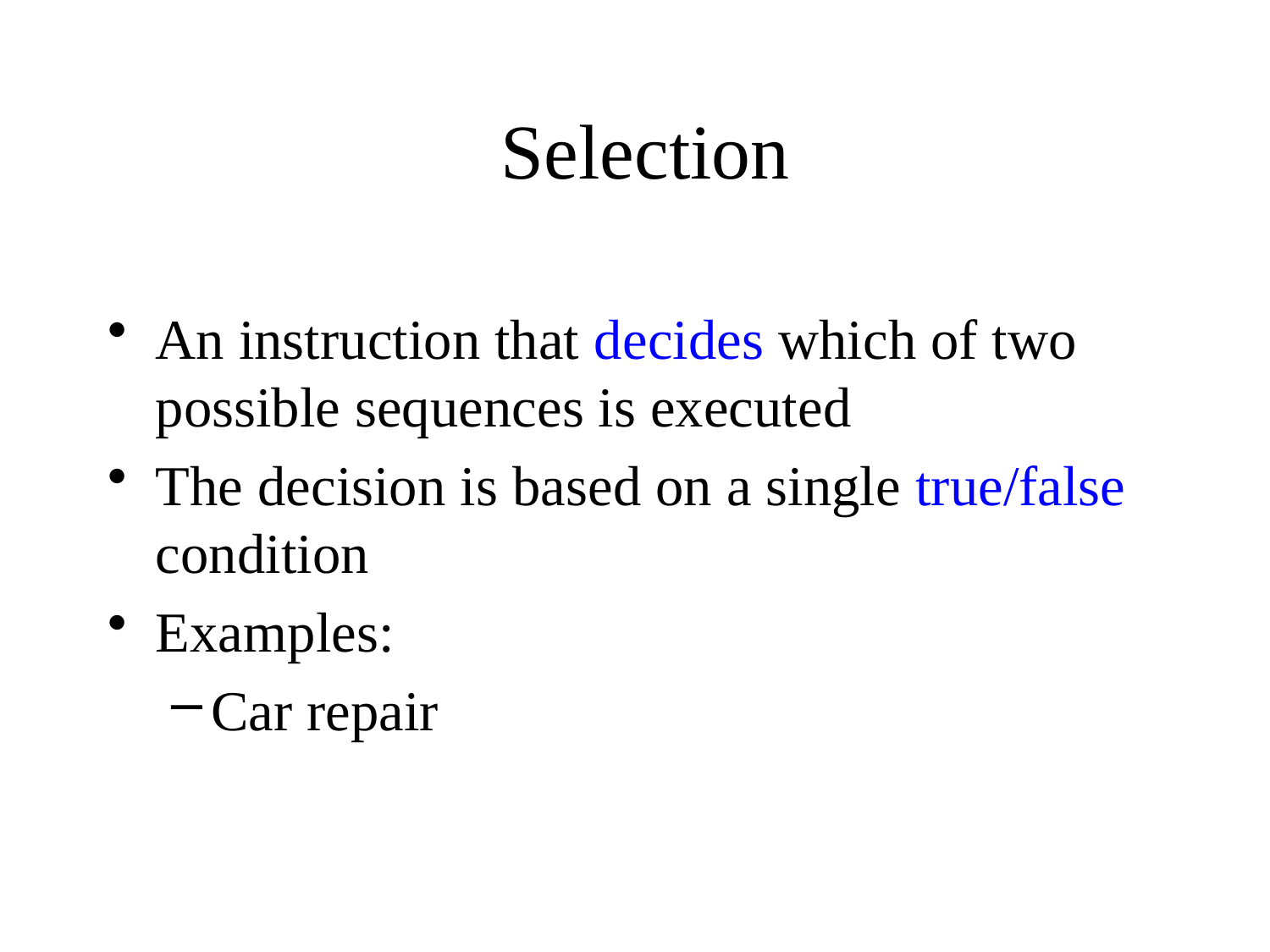

# Selection
An instruction that decides which of two possible sequences is executed
The decision is based on a single true/false condition
Examples:
Car repair